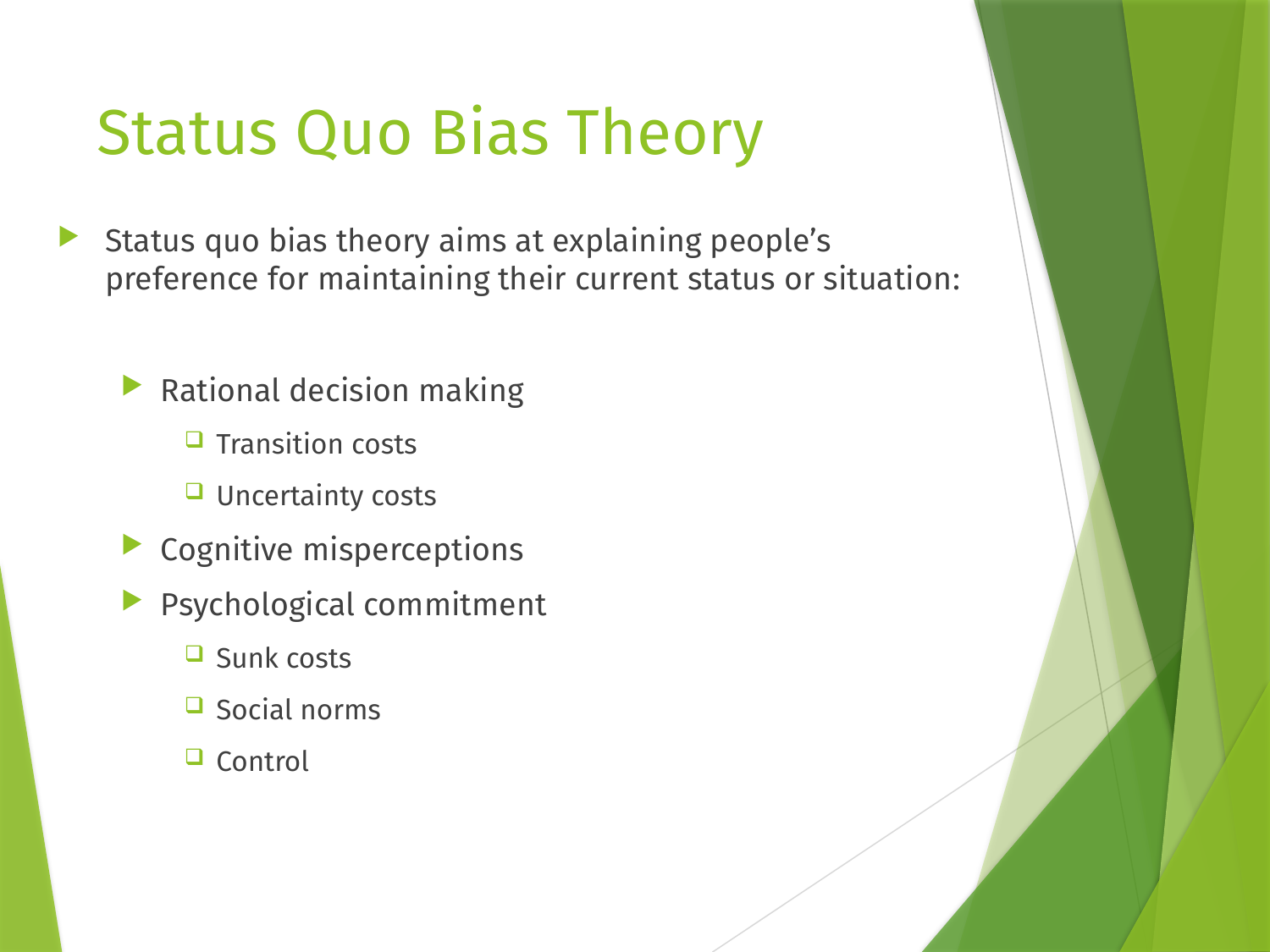

# Status Quo Bias Theory
Status quo bias theory aims at explaining people’s preference for maintaining their current status or situation:

Rational decision making
Transition costs
Uncertainty costs
Cognitive misperceptions
Psychological commitment
Sunk costs
Social norms
Control